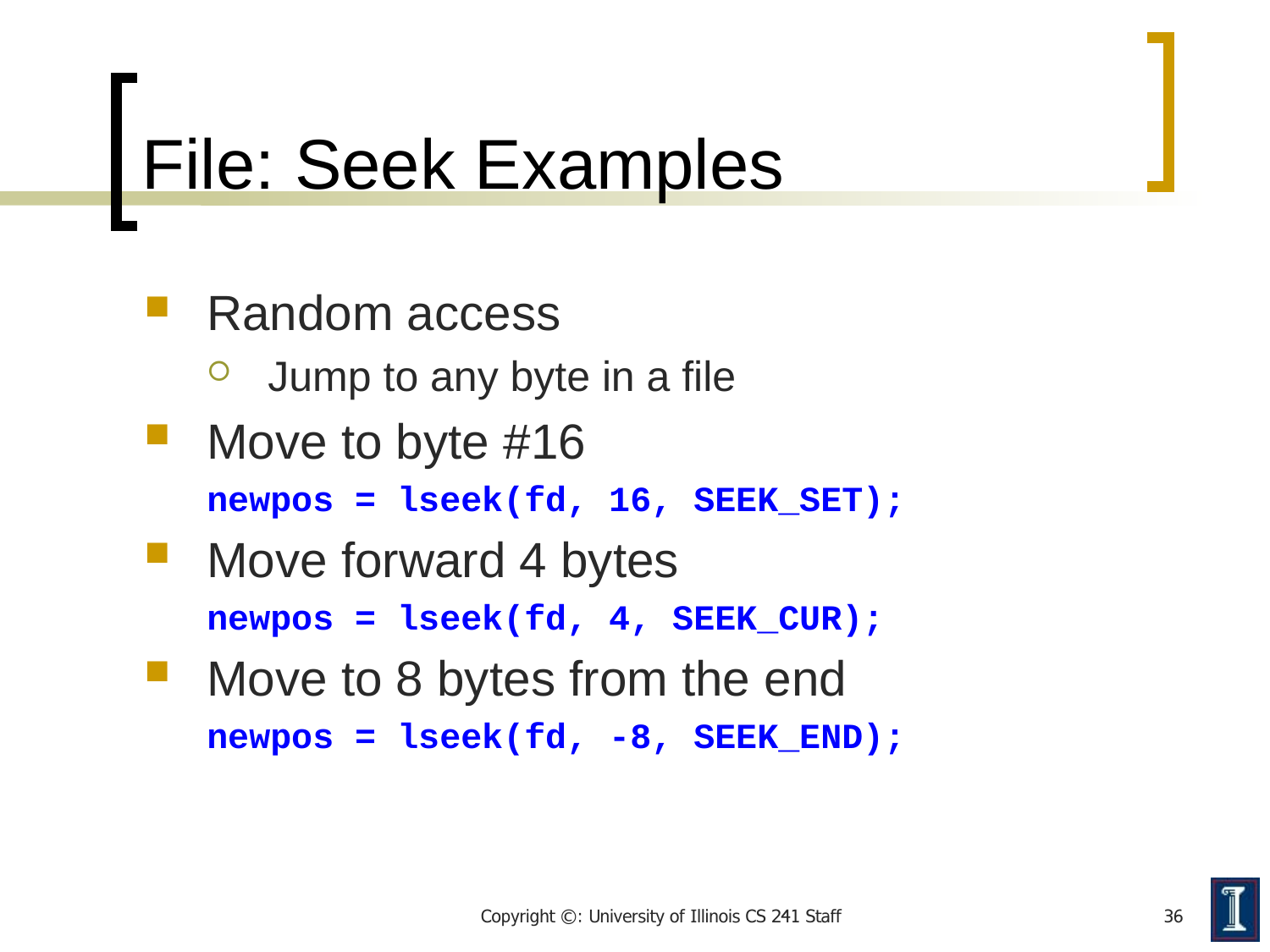

# File: Seek Examples
Random access
Jump to any byte in a file
Move to byte #16
newpos = lseek(fd, 16, SEEK_SET);
Move forward 4 bytes
newpos = lseek(fd, 4, SEEK_CUR);
Move to 8 bytes from the end
newpos = lseek(fd, -8, SEEK_END);
Copyright ©: University of Illinois CS 241 Staff
36